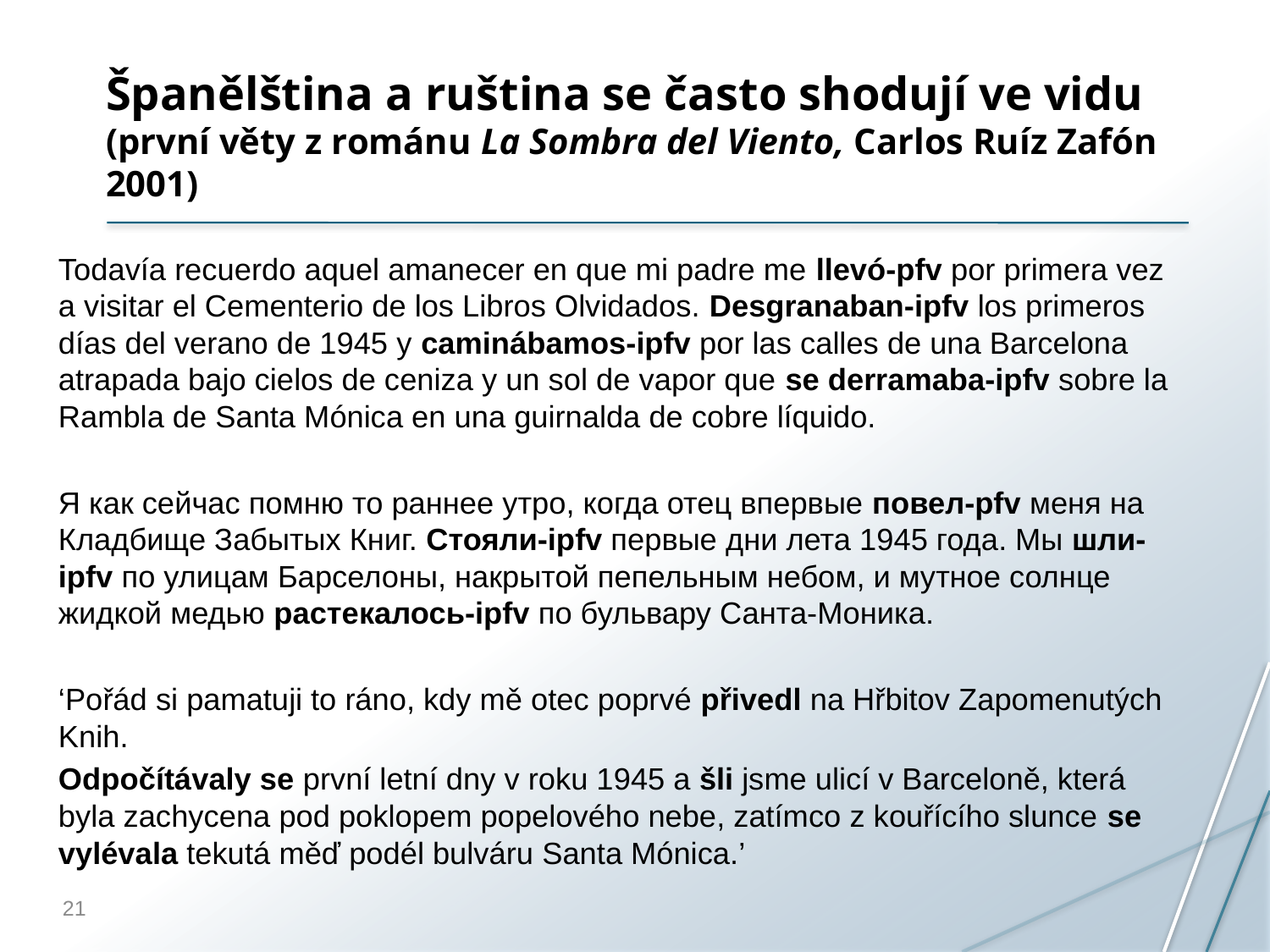

# Španělština a ruština se často shodují ve vidu (první věty z románu La Sombra del Viento, Carlos Ruíz Zafón 2001)
Todavía recuerdo aquel amanecer en que mi padre me llevó-pfv por primera vez a visitar el Cementerio de los Libros Olvidados. Desgranaban-ipfv los primeros días del verano de 1945 y caminábamos-ipfv por las calles de una Barcelona atrapada bajo cielos de ceniza y un sol de vapor que se derramaba-ipfv sobre la Rambla de Santa Mónica en una guirnalda de cobre líquido.

Я как сейчас помню то раннее утро, когда отец впервые повел-pfv меня на Кладбище Забытых Книг. Стояли-ipfv первые дни лета 1945 года. Мы шли-ipfv по улицам Барселоны, накрытой пепельным небом, и мутное солнце жидкой медью растекалось-ipfv по бульвару Санта-Моника.

‘Pořád si pamatuji to ráno, kdy mě otec poprvé přivedl na Hřbitov Zapomenutých Knih.
Odpočítávaly se první letní dny v roku 1945 a šli jsme ulicí v Barceloně, která byla zachycena pod poklopem popelového nebe, zatímco z kouřícího slunce se vylévala tekutá měď podél bulváru Santa Mónica.’
21